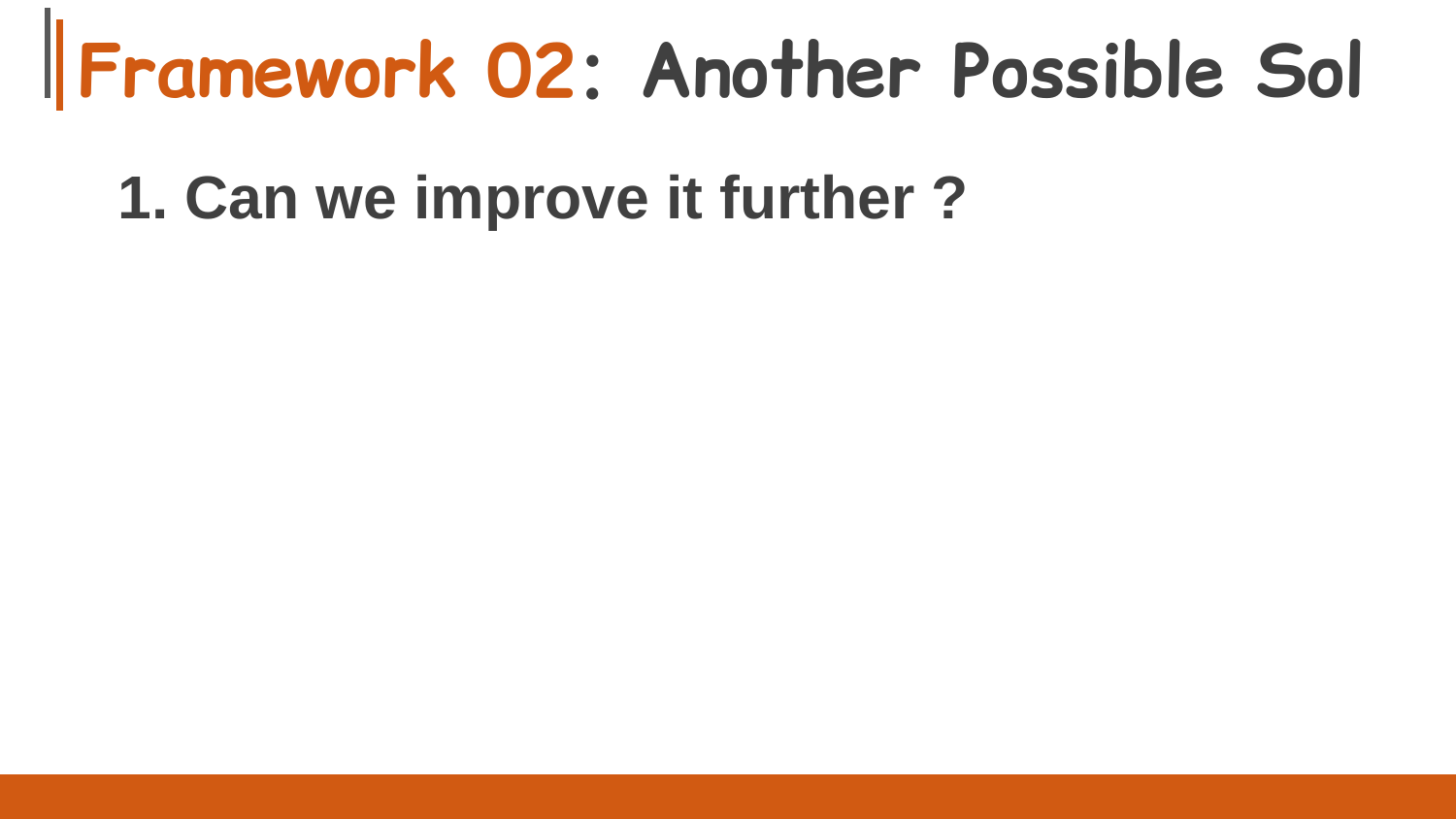

# Framework 02: Another Possible Sol
Can we improve it further ?